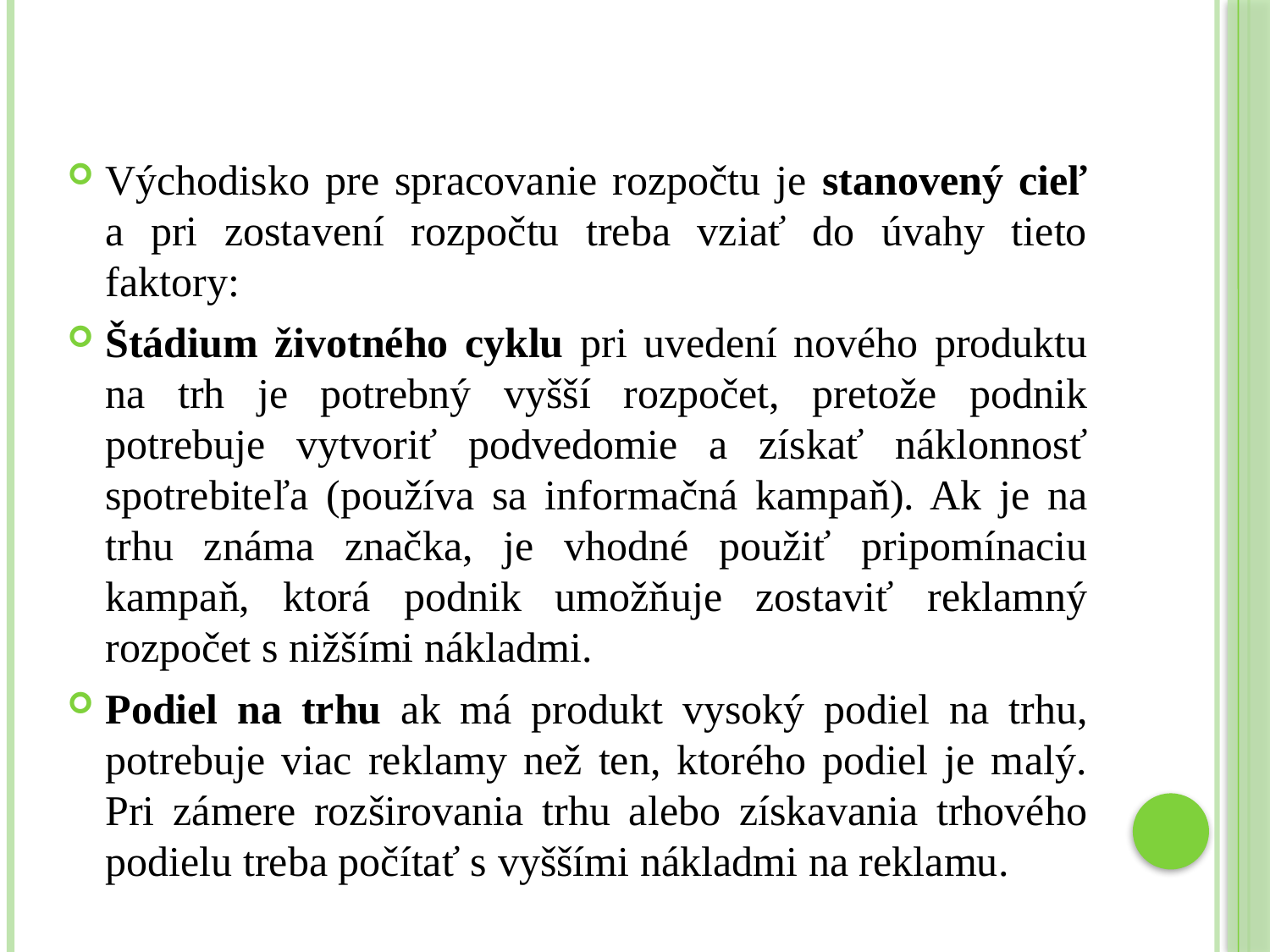

Východisko pre spracovanie rozpočtu je stanovený cieľ a pri zostavení rozpočtu treba vziať do úvahy tieto faktory:
Štádium životného cyklu pri uvedení nového produktu na trh je potrebný vyšší rozpočet, pretože podnik potrebuje vytvoriť podvedomie a získať náklonnosť spotrebiteľa (používa sa informačná kampaň). Ak je na trhu známa značka, je vhodné použiť pripomínaciu kampaň, ktorá podnik umožňuje zostaviť reklamný rozpočet s nižšími nákladmi.
Podiel na trhu ak má produkt vysoký podiel na trhu, potrebuje viac reklamy než ten, ktorého podiel je malý. Pri zámere rozširovania trhu alebo získavania trhového podielu treba počítať s vyššími nákladmi na reklamu.